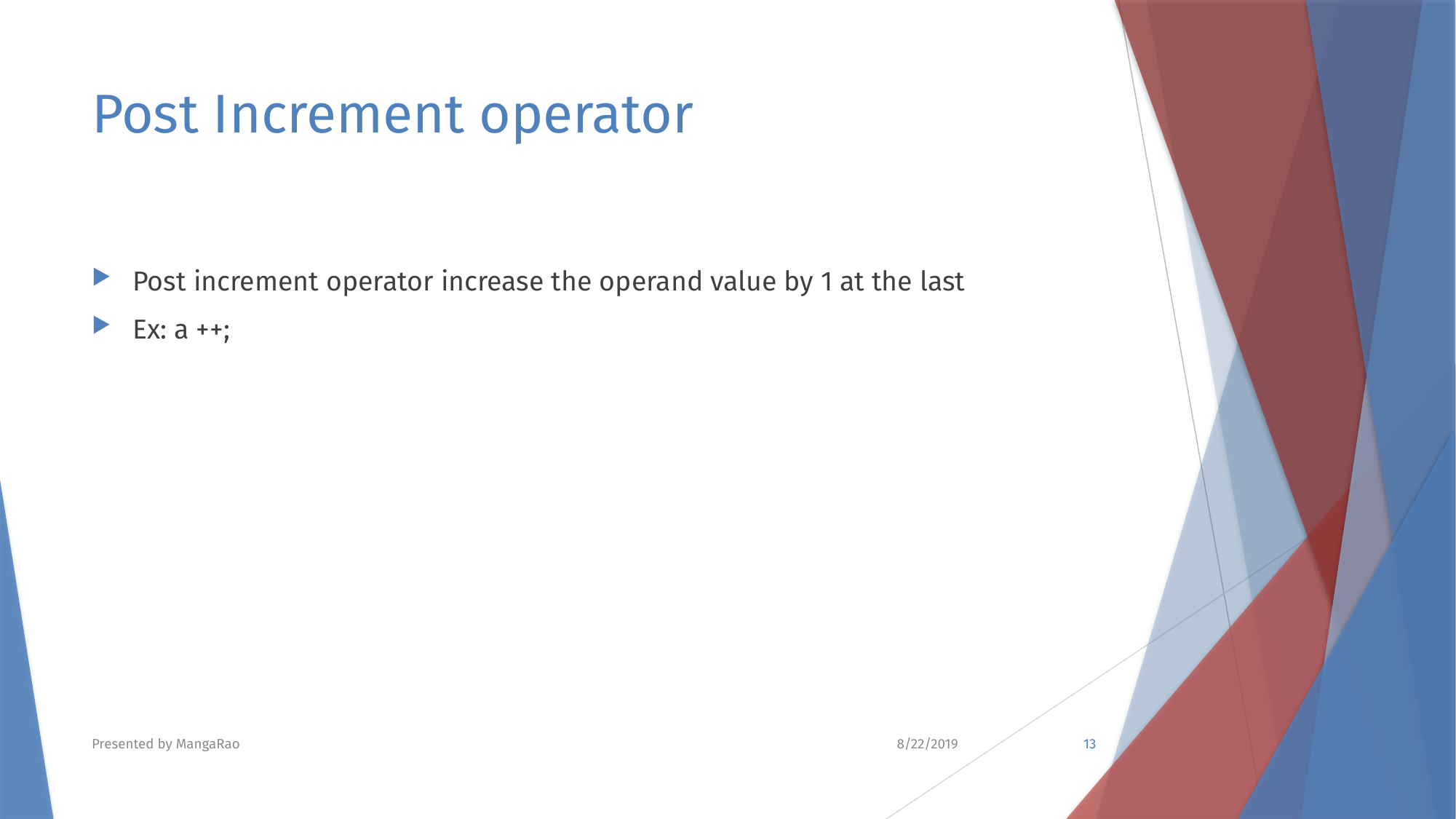

# Post Increment operator
Post increment operator increase the operand value by 1 at the last
Ex: a ++;
Presented by MangaRao
8/22/2019
13